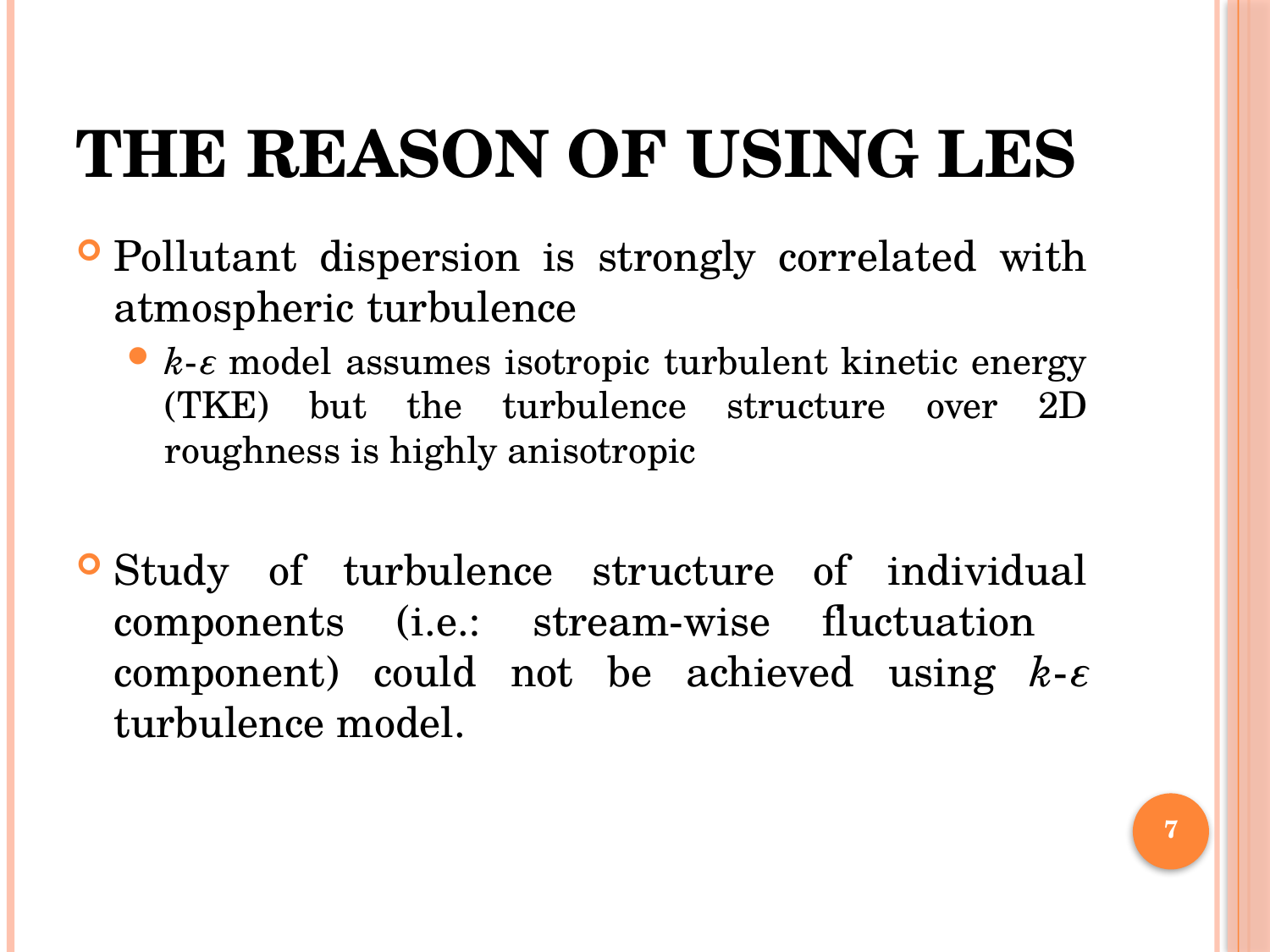

# The reason of using LES
Pollutant dispersion is strongly correlated with atmospheric turbulence
k-ε model assumes isotropic turbulent kinetic energy (TKE) but the turbulence structure over 2D roughness is highly anisotropic

Study of turbulence structure of individual components (i.e.: stream-wise fluctuation  component) could not be achieved using k-ε turbulence model.
7